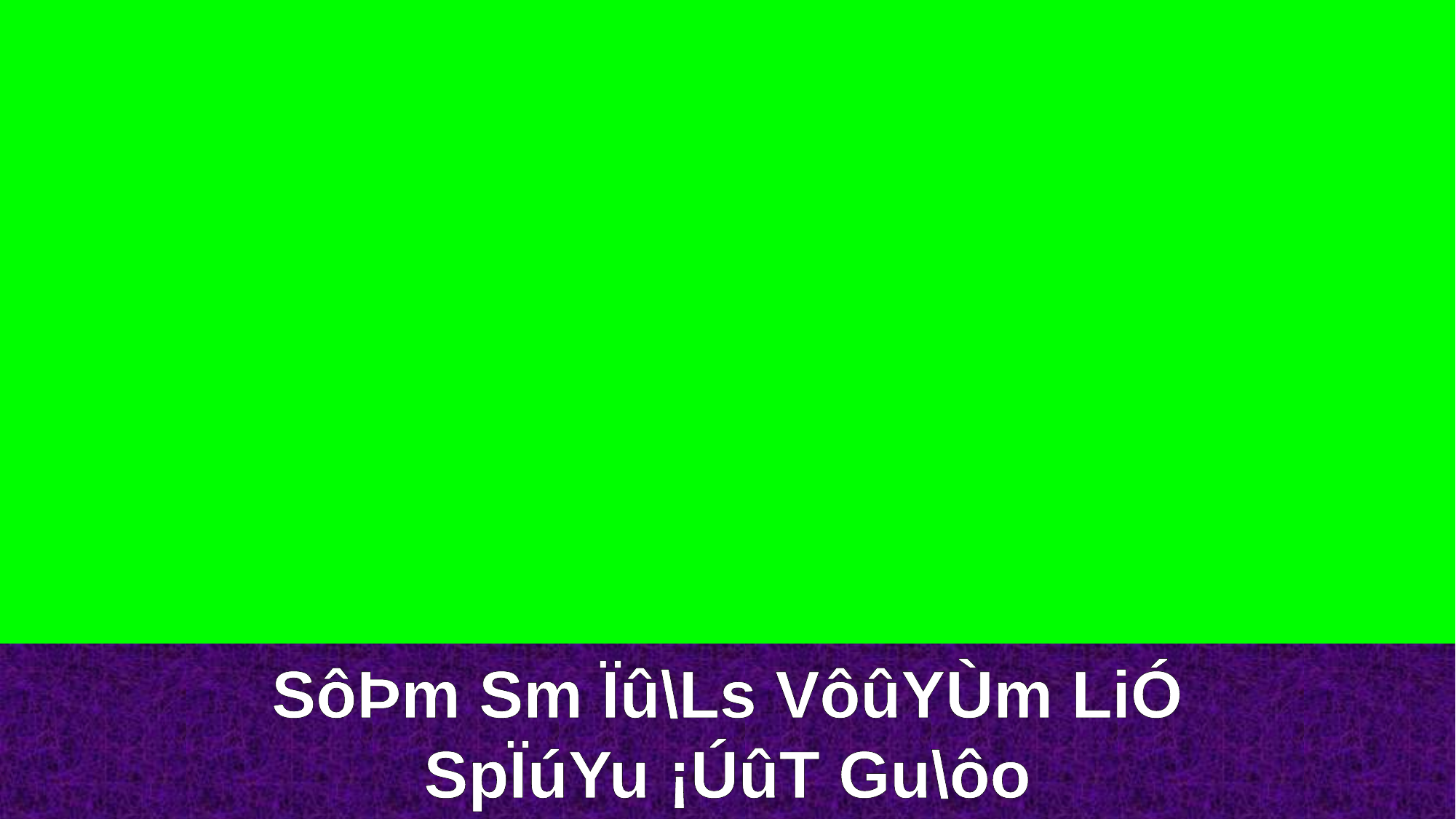

SôÞm Sm Ïû\Ls VôûYÙm LiÓ
SpÏúYu ¡ÚûT Gu\ôo